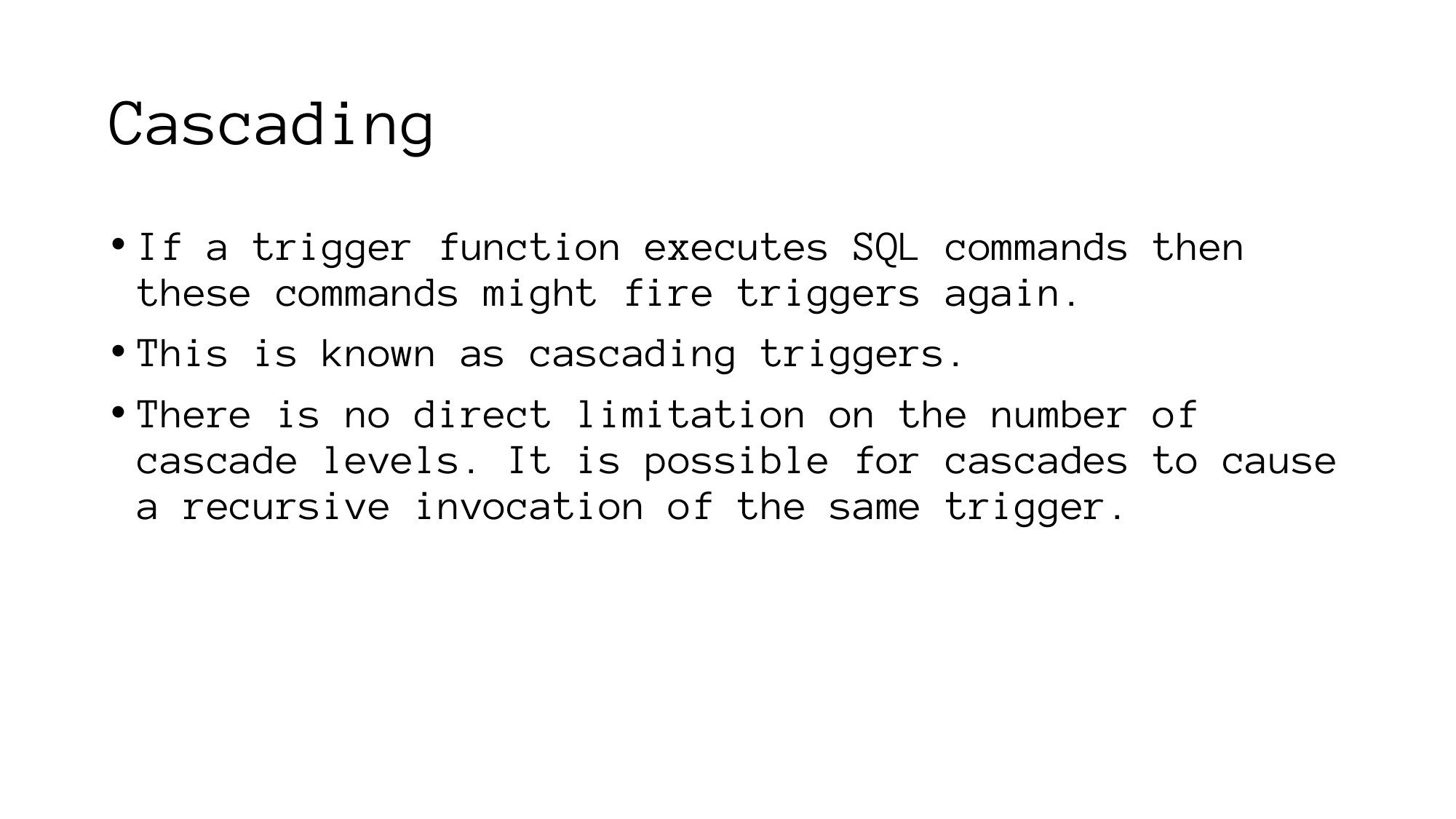

# Cascading
If a trigger function executes SQL commands then these commands might fire triggers again.
This is known as cascading triggers.
There is no direct limitation on the number of cascade levels. It is possible for cascades to cause a recursive invocation of the same trigger.